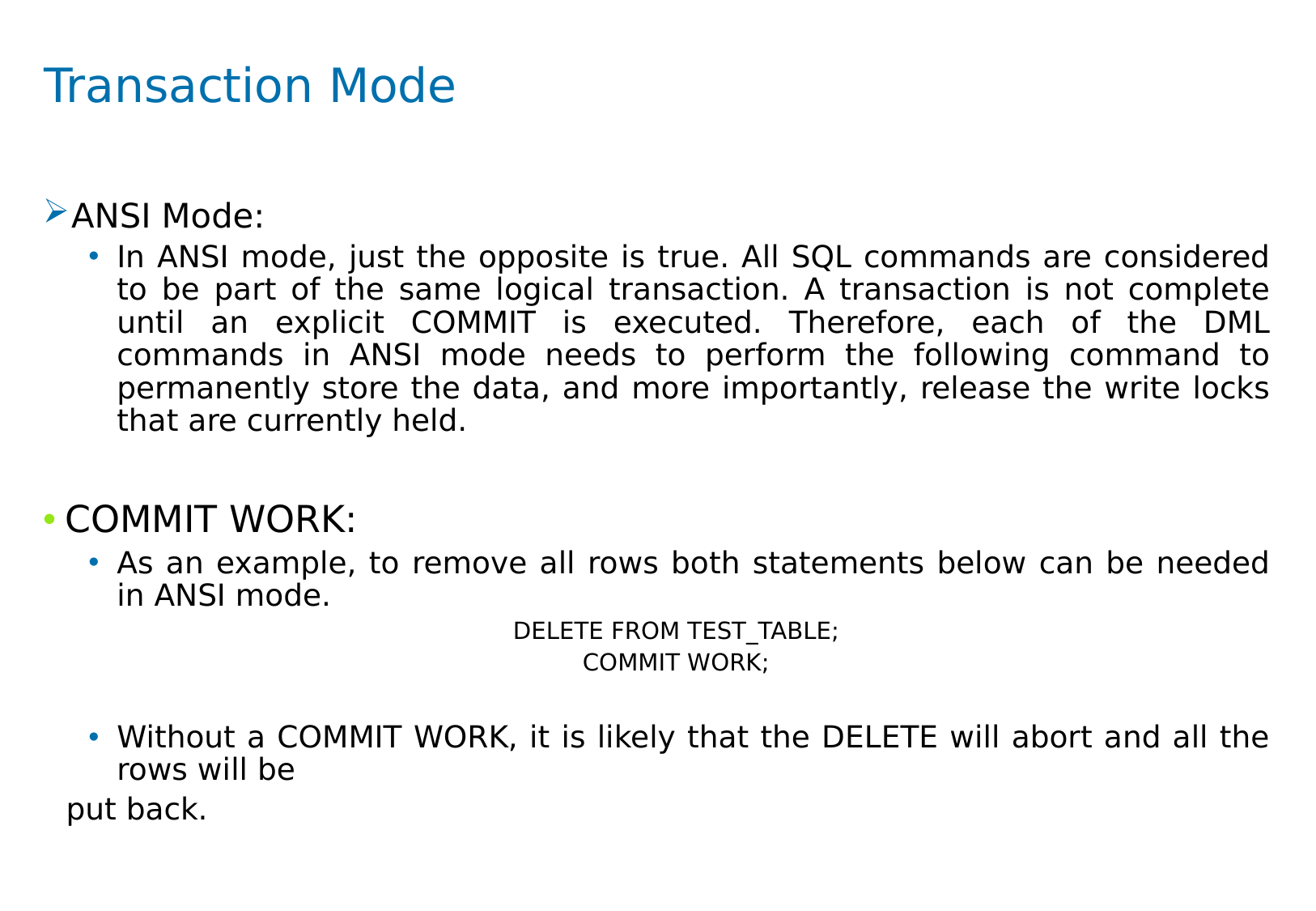

# Transaction Mode
ANSI Mode:
In ANSI mode, just the opposite is true. All SQL commands are considered to be part of the same logical transaction. A transaction is not complete until an explicit COMMIT is executed. Therefore, each of the DML commands in ANSI mode needs to perform the following command to permanently store the data, and more importantly, release the write locks that are currently held.

COMMIT WORK:
As an example, to remove all rows both statements below can be needed in ANSI mode.
  DELETE FROM TEST_TABLE;
  COMMIT WORK;

Without a COMMIT WORK, it is likely that the DELETE will abort and all the rows will be
put back.